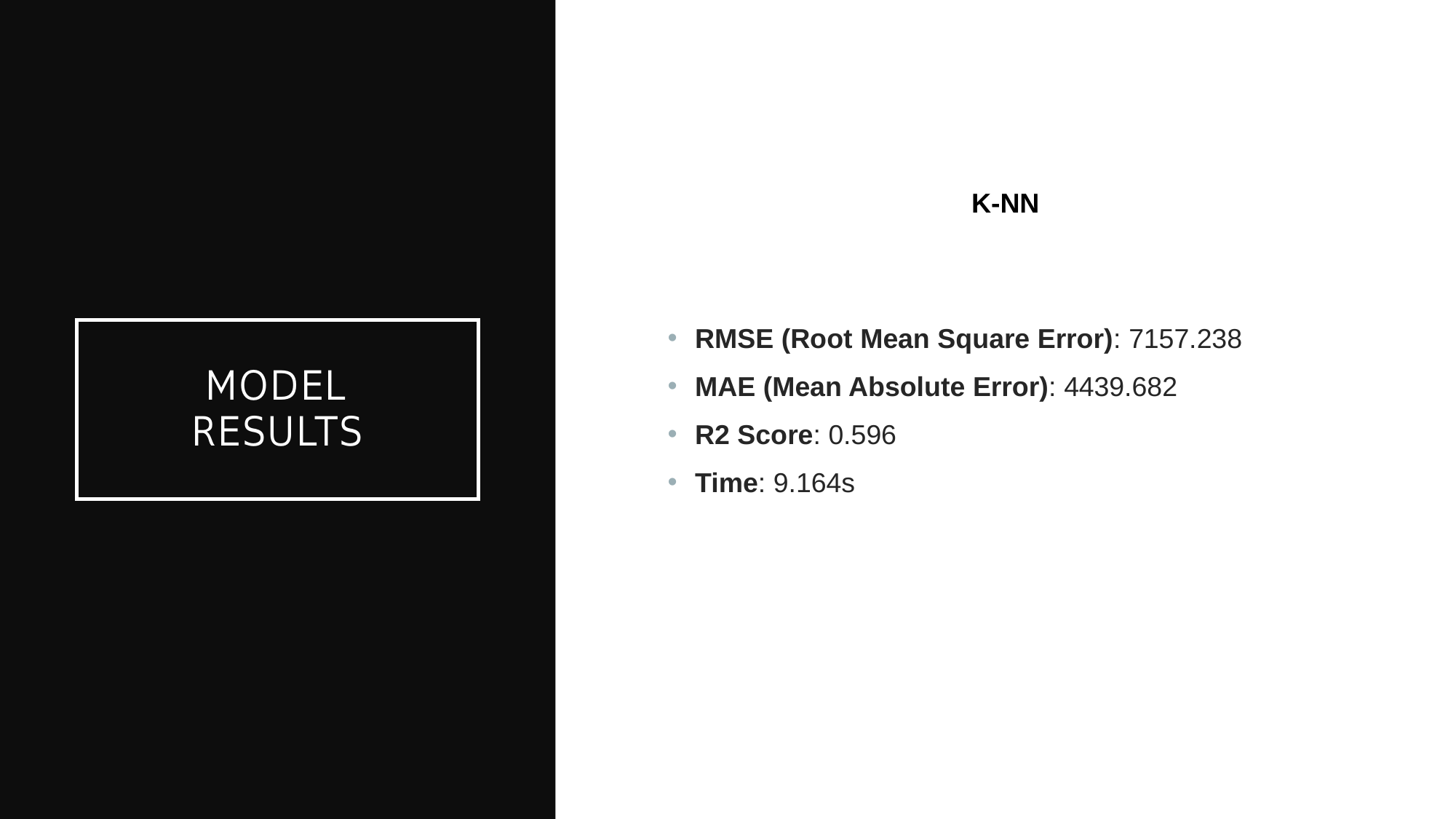

K-NN
RMSE (Root Mean Square Error): 7157.238
MAE (Mean Absolute Error): 4439.682
R2 Score: 0.596
Time: 9.164s
# Model Results